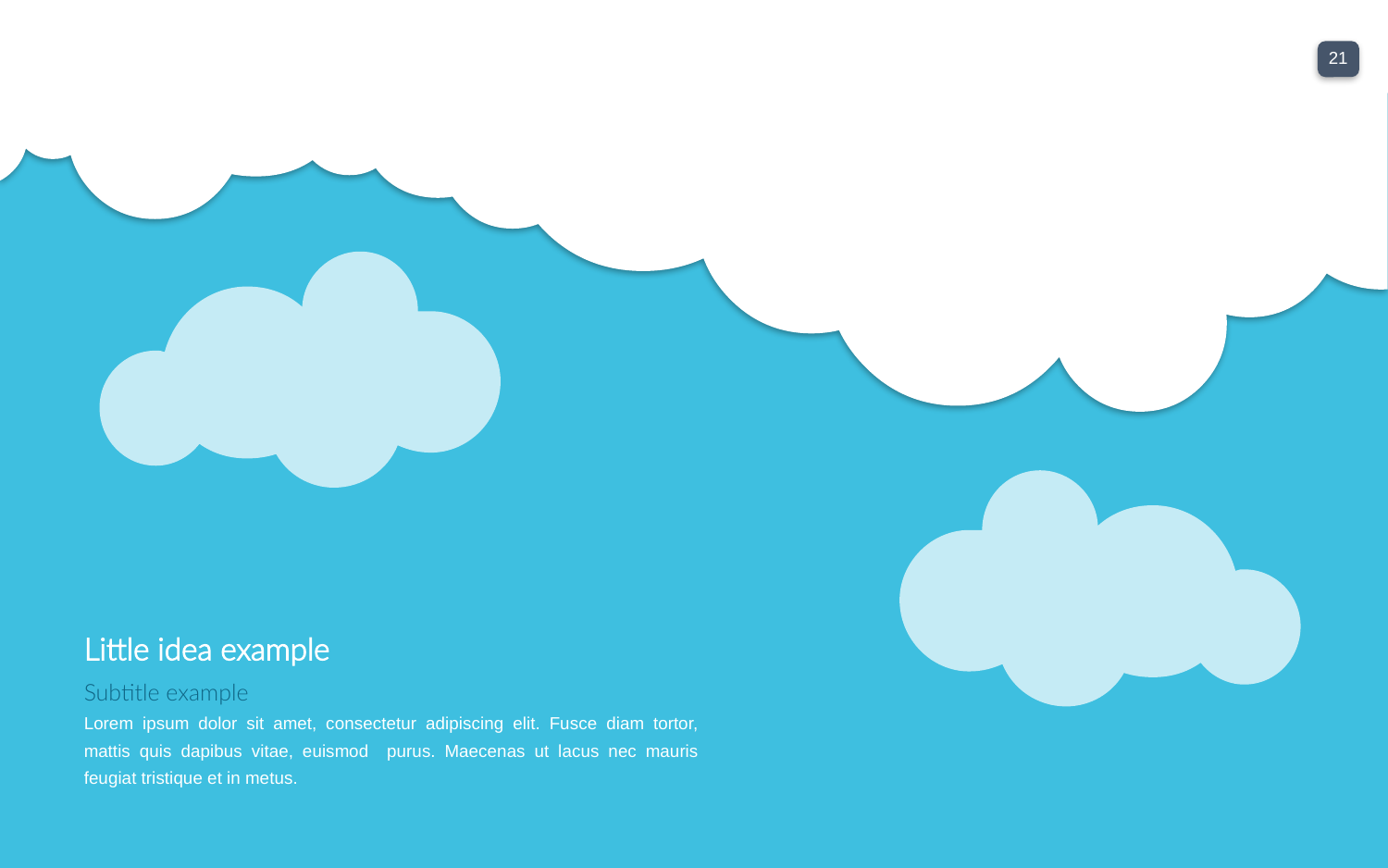

Little idea example
Subtitle example
Lorem ipsum dolor sit amet, consectetur adipiscing elit. Fusce diam tortor, mattis quis dapibus vitae, euismod  purus. Maecenas ut lacus nec mauris feugiat tristique et in metus.